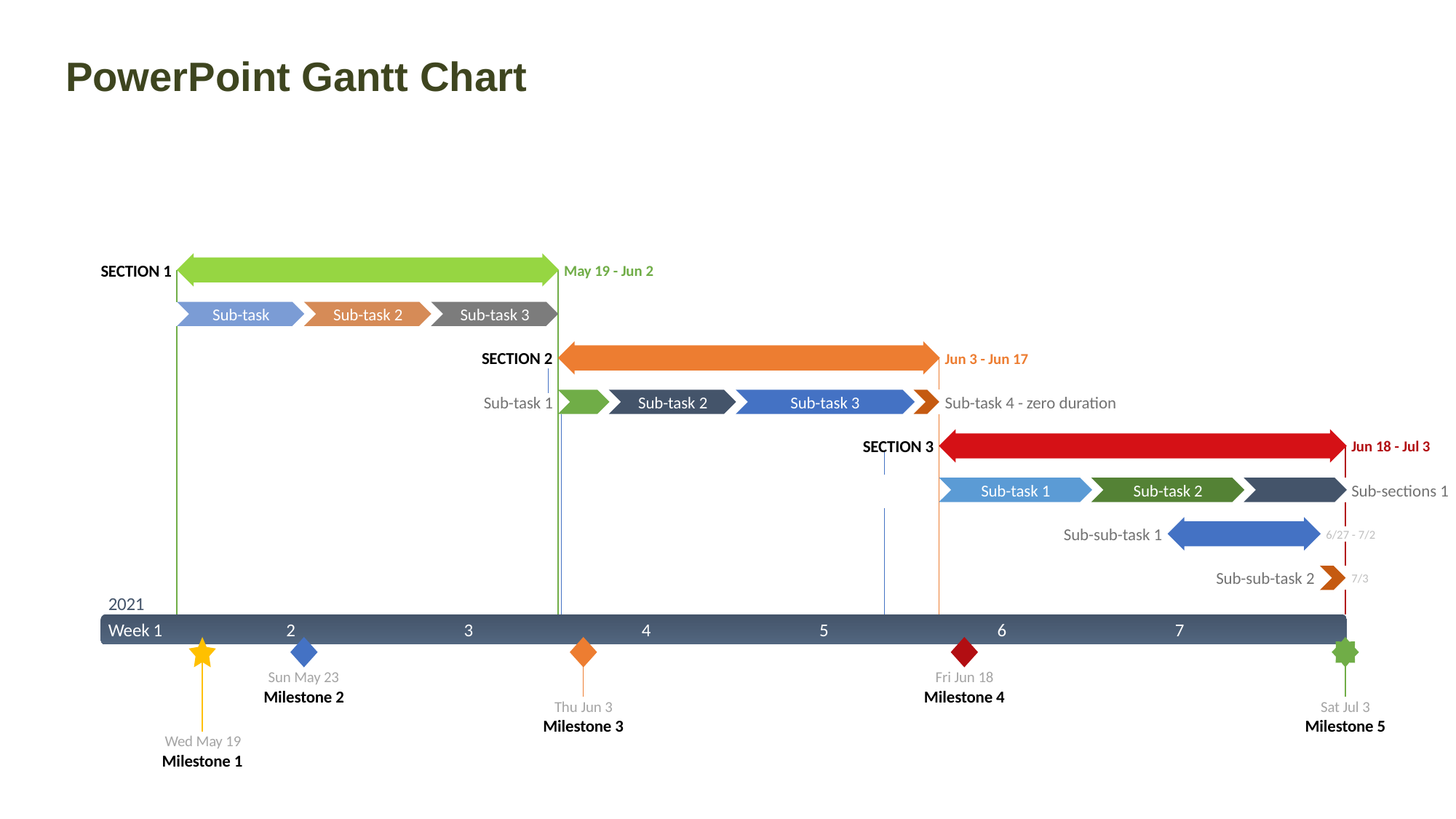

PowerPoint Gantt Chart
11 days

SECTION 1
May 19 - Jun 2
100%

3 days
5 days
3 days

Sub-task
Sub-task 2
Sub-task 3
5/19 - 5/23
5/24 - 5/28
5/29 - 6/2

11 days

SECTION 2
Jun 3 - Jun 17
65%

2 days
3 days
5 days
1 day

Sub-task 1
Sub-task 2
Sub-task 3
Sub-task 4 - zero duration

6/3 - 6/4
6/5 - 6/9
6/10 - 6/16
6/17

11 days

SECTION 3
Jun 18 - Jul 3
15%

4 days
4 days
3 days

Sub-task 1
Sub-task 2
Sub-sections 1

6/18 - 6/23
6/24 - 6/29
6/30 - 7/3

5 days

Sub-sub-task 1
6/27 - 7/2

0 days

Sub-sub-task 2
7/3

2021
2021
2021

Week 1
2
3
4
5
6
7

Today
Sun May 23
Fri Jun 18
Milestone 2
Milestone 4
Thu Jun 3
Sat Jul 3
Milestone 3
Milestone 5
Wed May 19
Milestone 1